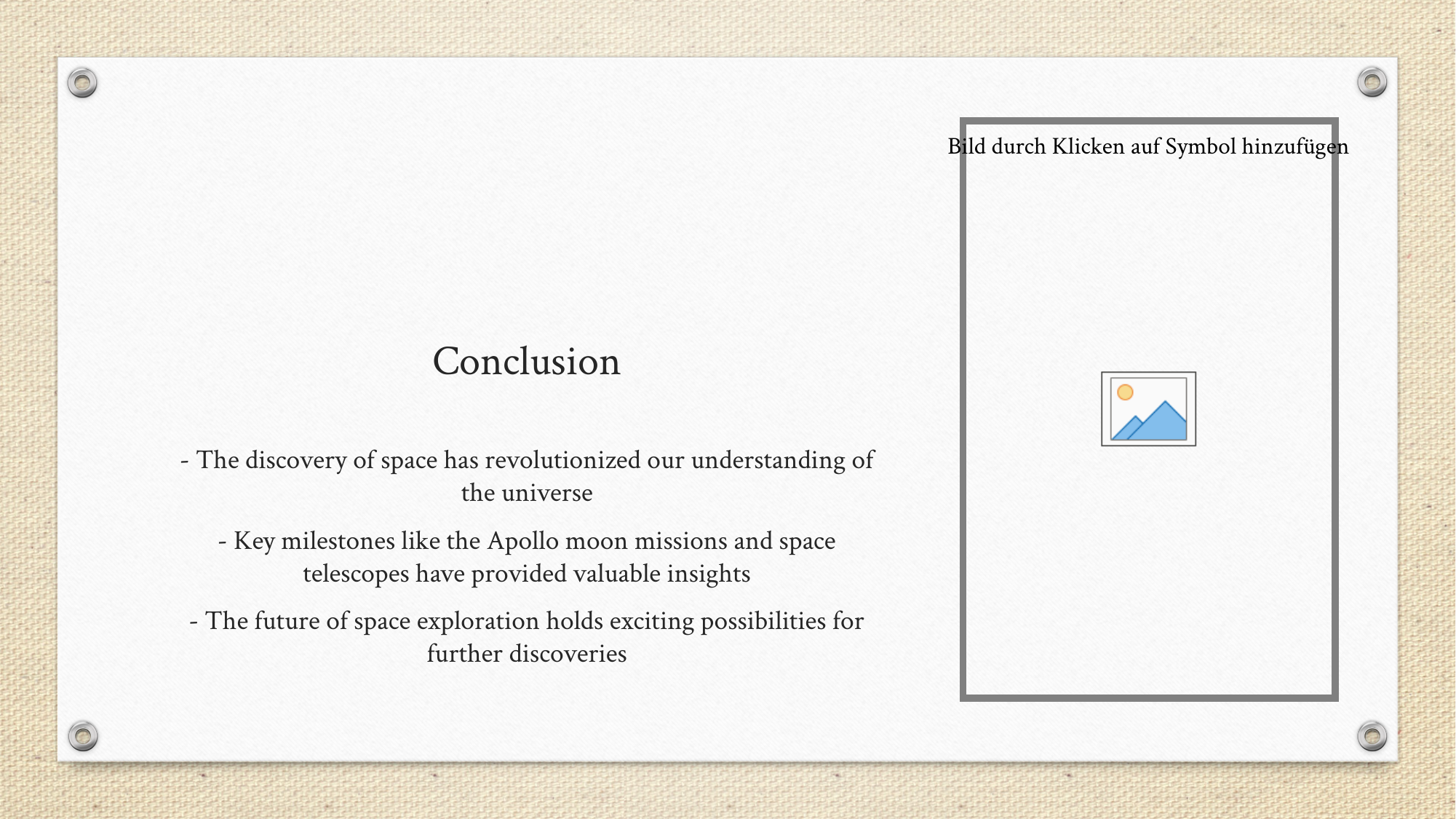

# Conclusion

- The discovery of space has revolutionized our understanding of the universe
- Key milestones like the Apollo moon missions and space telescopes have provided valuable insights
- The future of space exploration holds exciting possibilities for further discoveries